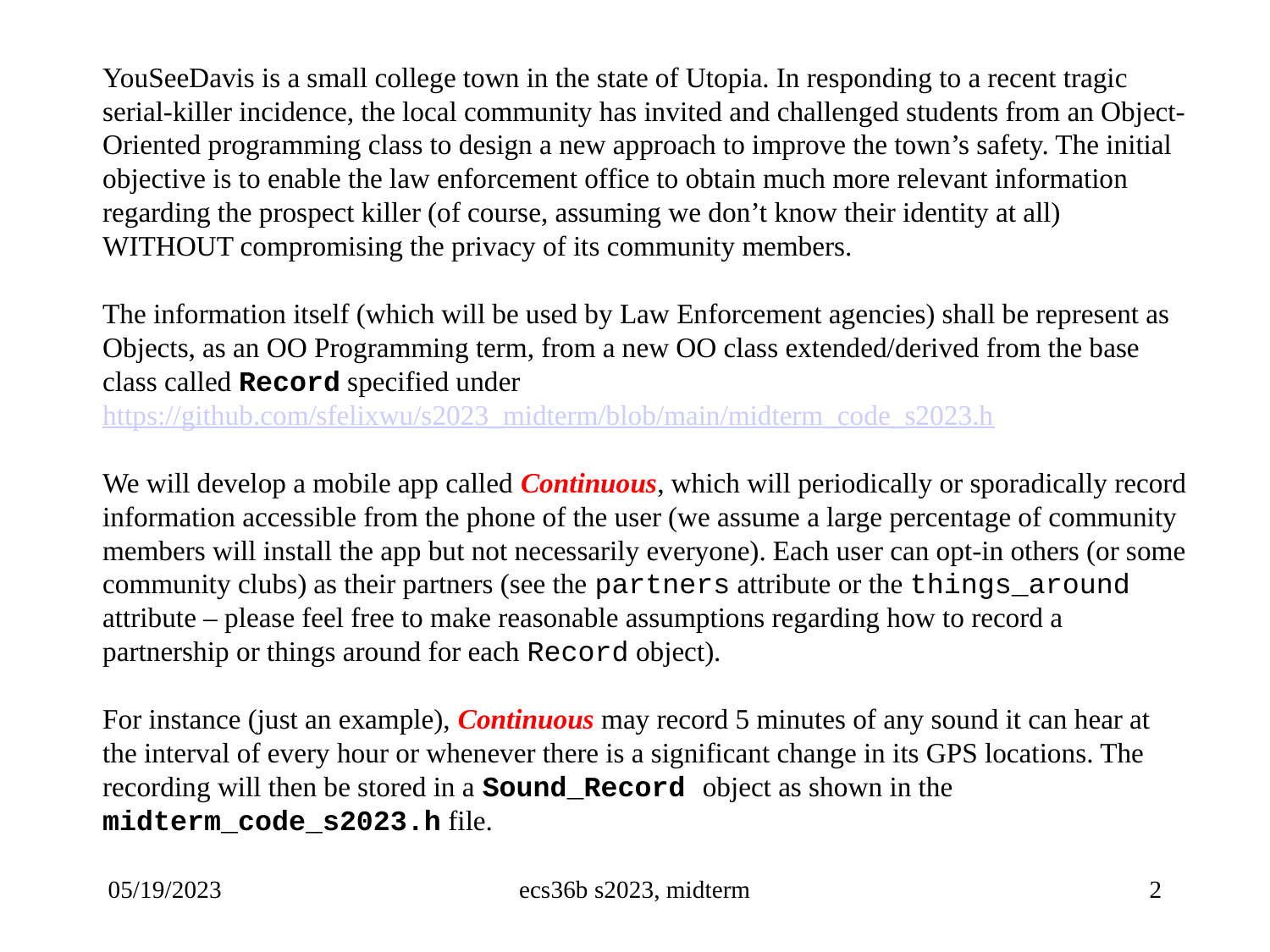

YouSeeDavis is a small college town in the state of Utopia. In responding to a recent tragic serial-killer incidence, the local community has invited and challenged students from an Object-Oriented programming class to design a new approach to improve the town’s safety. The initial objective is to enable the law enforcement office to obtain much more relevant information regarding the prospect killer (of course, assuming we don’t know their identity at all) WITHOUT compromising the privacy of its community members.

The information itself (which will be used by Law Enforcement agencies) shall be represent as Objects, as an OO Programming term, from a new OO class extended/derived from the base class called Record specified under
https://github.com/sfelixwu/s2023_midterm/blob/main/midterm_code_s2023.h

We will develop a mobile app called Continuous, which will periodically or sporadically record information accessible from the phone of the user (we assume a large percentage of community members will install the app but not necessarily everyone). Each user can opt-in others (or some community clubs) as their partners (see the partners attribute or the things_around attribute – please feel free to make reasonable assumptions regarding how to record a partnership or things around for each Record object).

For instance (just an example), Continuous may record 5 minutes of any sound it can hear at the interval of every hour or whenever there is a significant change in its GPS locations. The recording will then be stored in a Sound_Record object as shown in the midterm_code_s2023.h file.
05/19/2023
ecs36b s2023, midterm
2